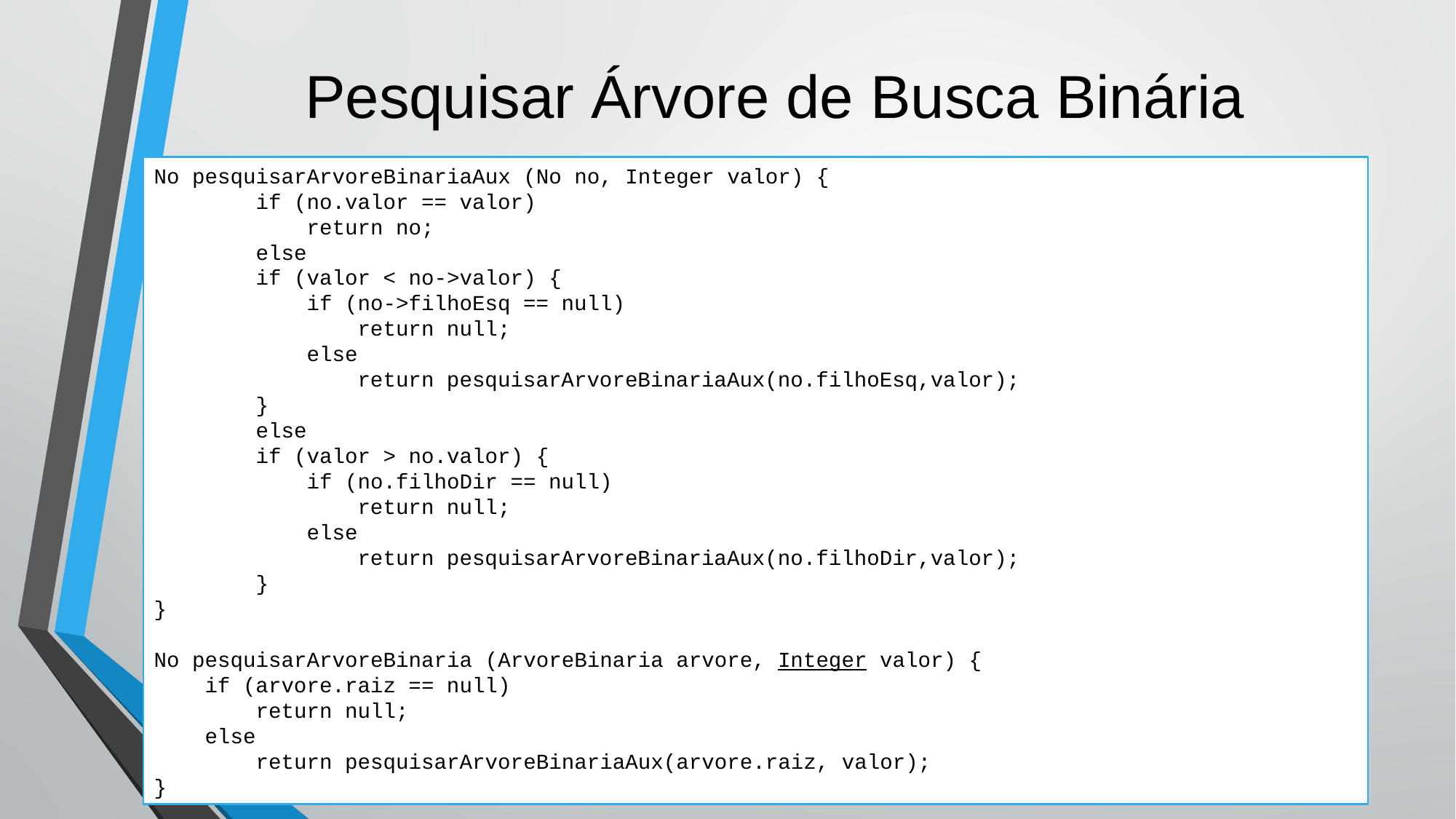

# Pesquisar Árvore de Busca Binária
No pesquisarArvoreBinariaAux (No no, Integer valor) {
        if (no.valor == valor)
            return no;
        else
        if (valor < no->valor) {
            if (no->filhoEsq == null)
                return null;
            else
                return pesquisarArvoreBinariaAux(no.filhoEsq,valor);
        }
        else
        if (valor > no.valor) {
            if (no.filhoDir == null)
                return null;
            else
                return pesquisarArvoreBinariaAux(no.filhoDir,valor);
        }
}

No pesquisarArvoreBinaria (ArvoreBinaria arvore, Integer valor) {
    if (arvore.raiz == null)
        return null;
    else
        return pesquisarArvoreBinariaAux(arvore.raiz, valor);
}